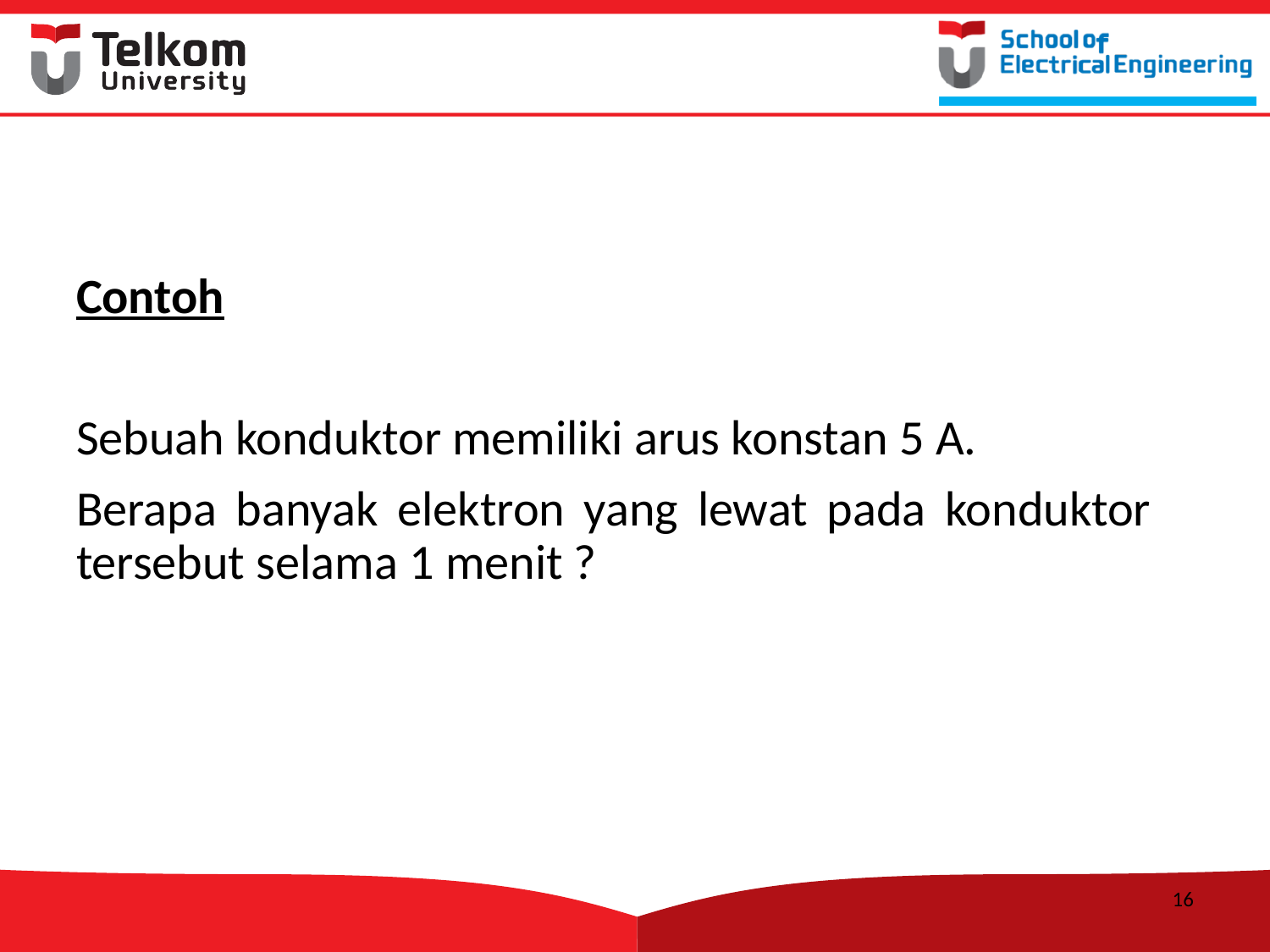

Contoh

Sebuah konduktor memiliki arus konstan 5 A.
Berapa banyak elektron yang lewat pada konduktor tersebut selama 1 menit ?
16